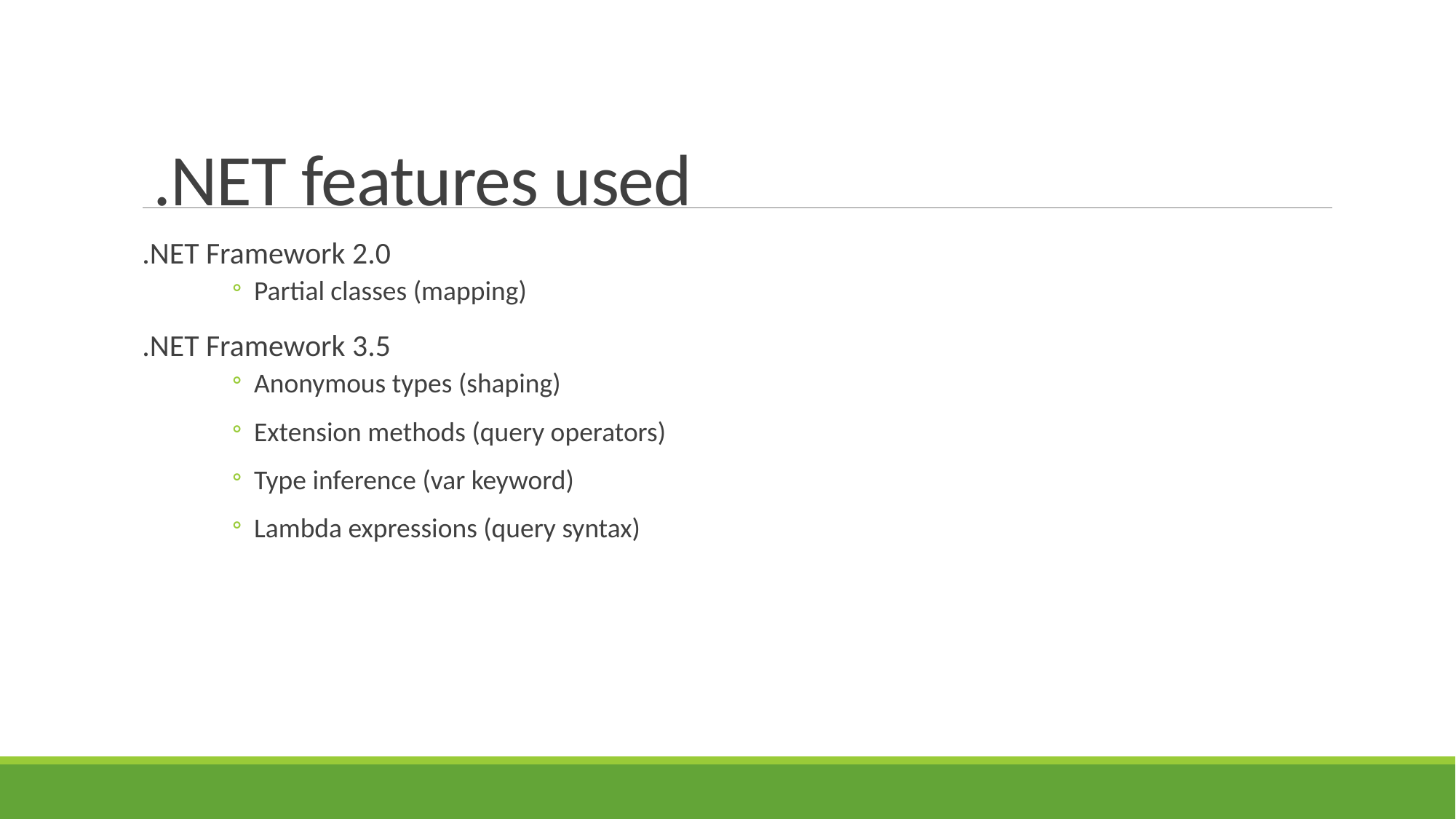

# .NET features used
.NET Framework 2.0
Partial classes (mapping)
.NET Framework 3.5
Anonymous types (shaping)
Extension methods (query operators)
Type inference (var keyword)
Lambda expressions (query syntax)